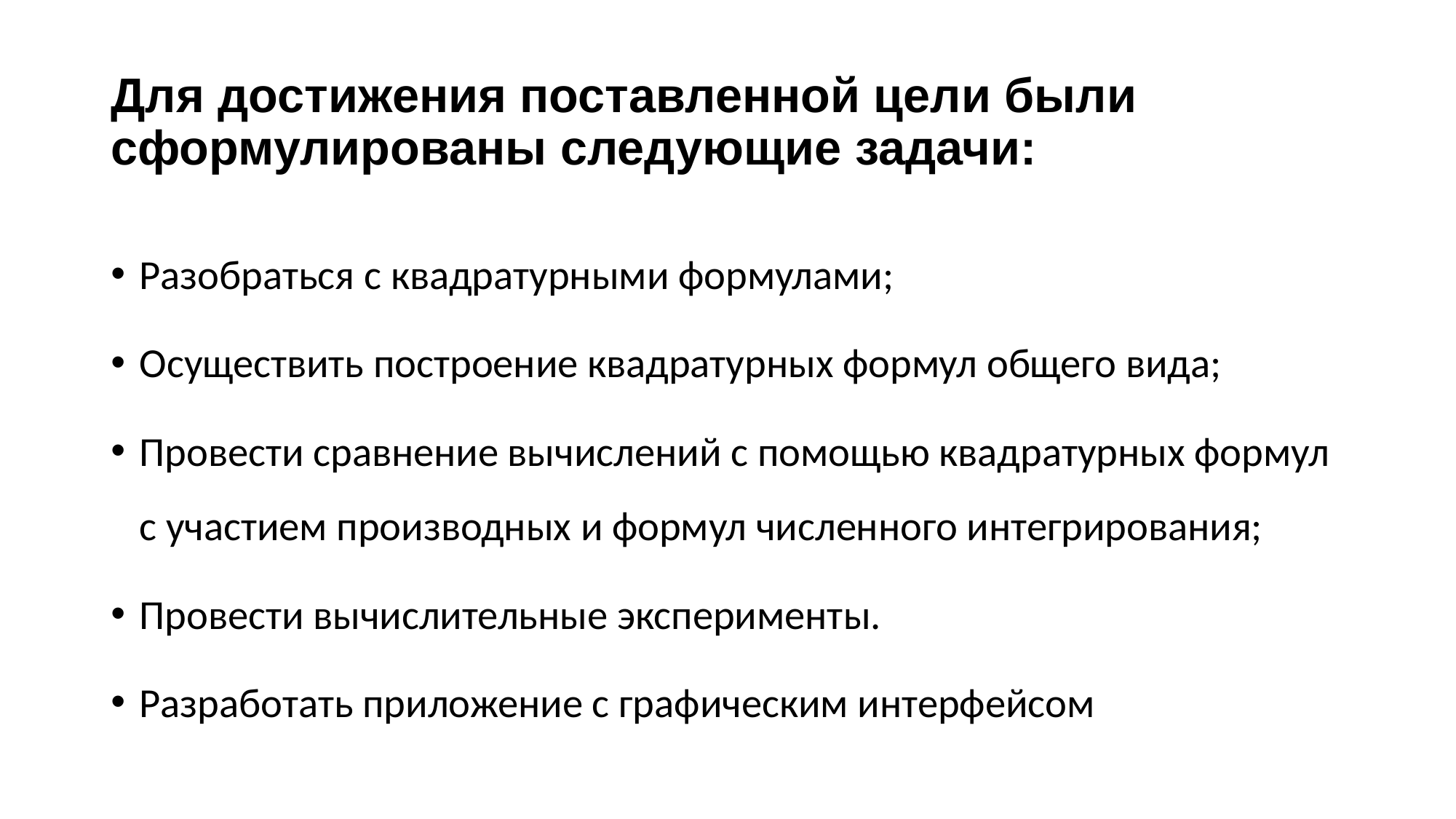

# Для достижения поставленной цели были сформулированы следующие задачи:
Разобраться с квадратурными формулами;
Осуществить построение квадратурных формул общего вида;
Провести сравнение вычислений с помощью квадратурных формул с участием производных и формул численного интегрирования;
Провести вычислительные эксперименты.
Разработать приложение с графическим интерфейсом